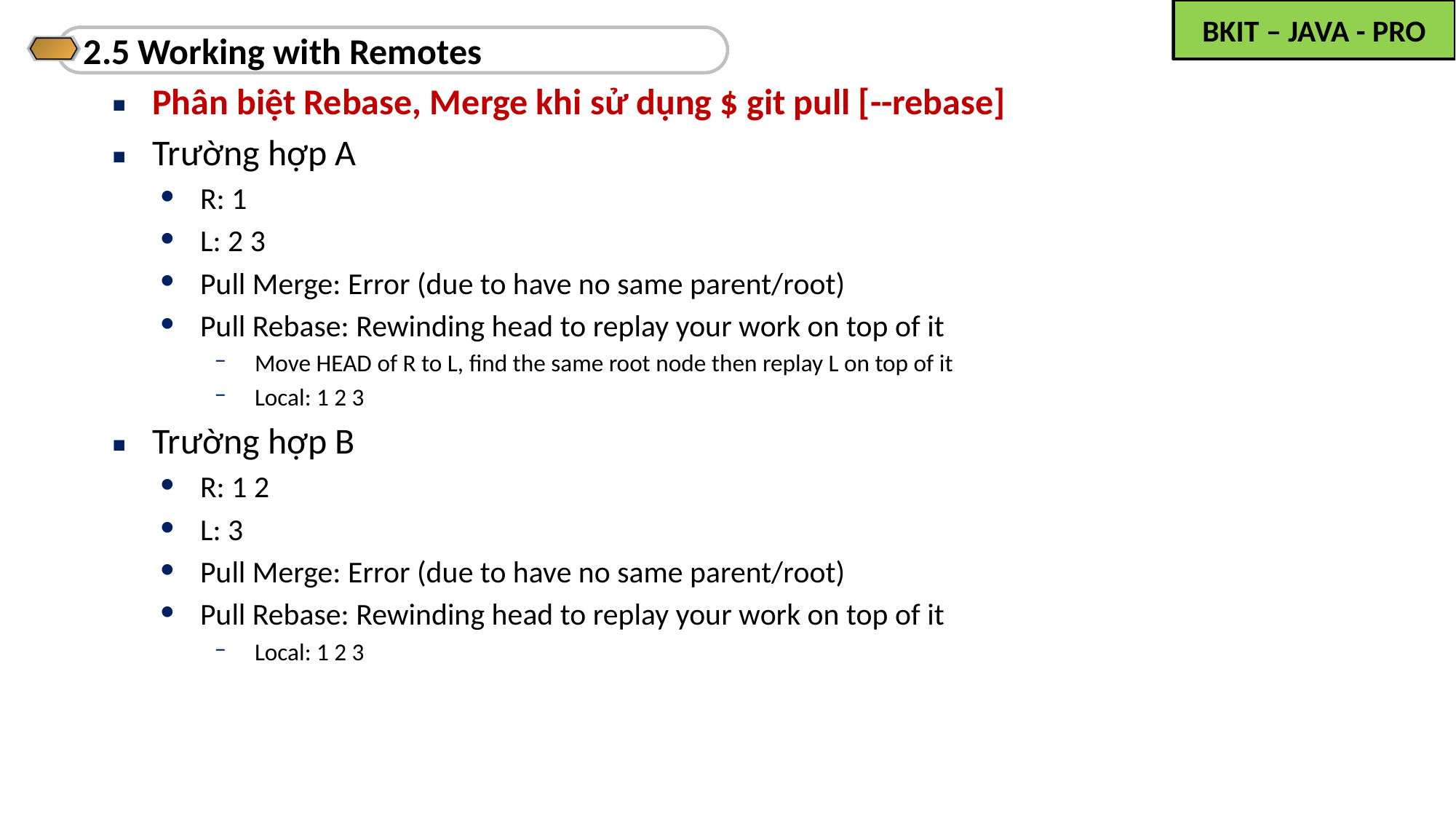

2.5 Working with Remotes

Phân biệt Rebase, Merge khi sử dụng $ git pull [--rebase]
Trường hợp A
R: 1
L: 2 3
Pull Merge: Error (due to have no same parent/root)
Pull Rebase: Rewinding head to replay your work on top of it
Move HEAD of R to L, find the same root node then replay L on top of it
Local: 1 2 3
Trường hợp B
R: 1 2
L: 3
Pull Merge: Error (due to have no same parent/root)
Pull Rebase: Rewinding head to replay your work on top of it
Local: 1 2 3